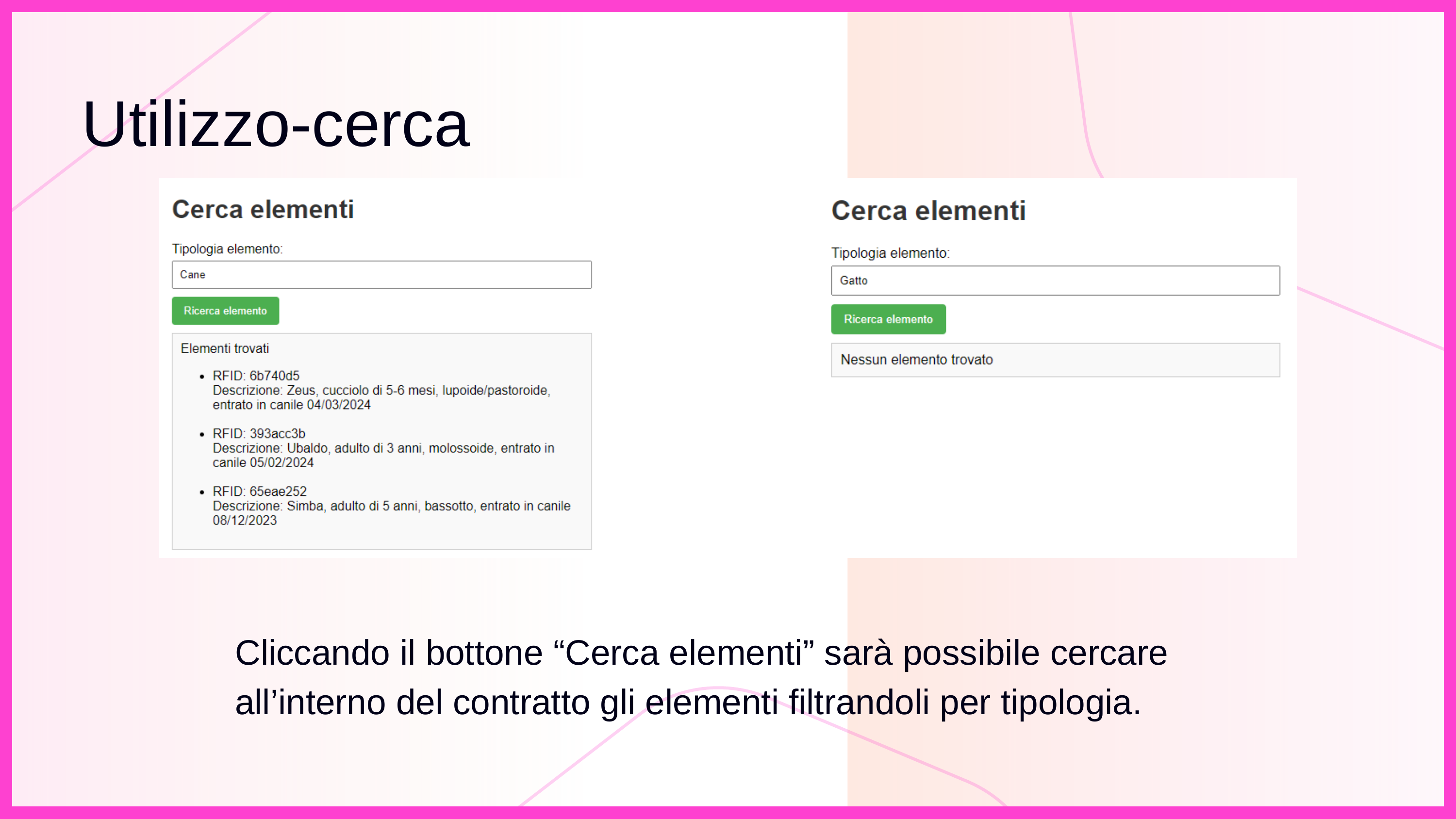

Utilizzo-cerca

Cliccando il bottone “Cerca elementi” sarà possibile cercare all’interno del contratto gli elementi filtrandoli per tipologia.